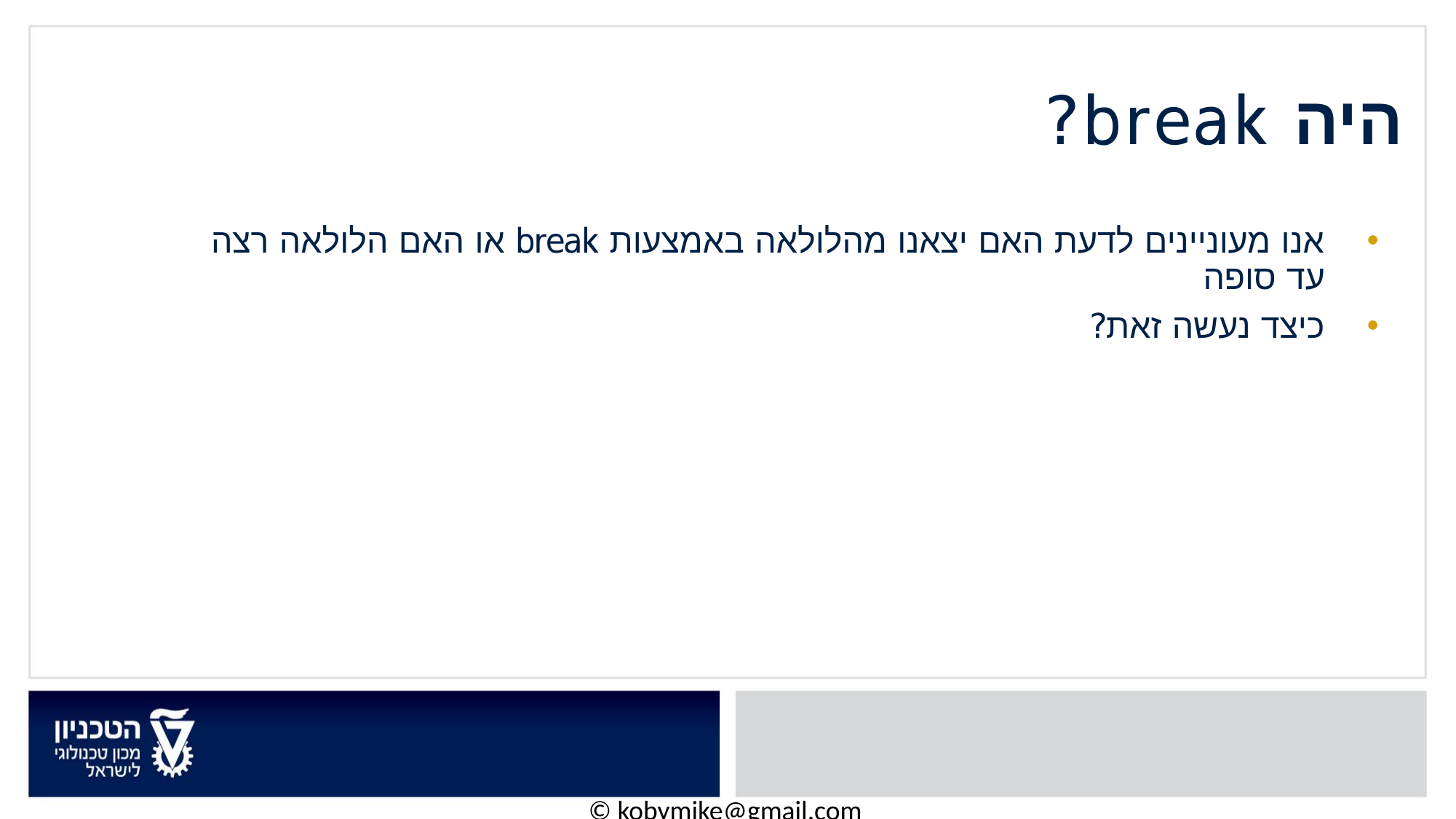

# היה break?
אנו מעוניינים לדעת האם יצאנו מהלולאה באמצעות break או האם הלולאה רצה עד סופה
כיצד נעשה זאת?